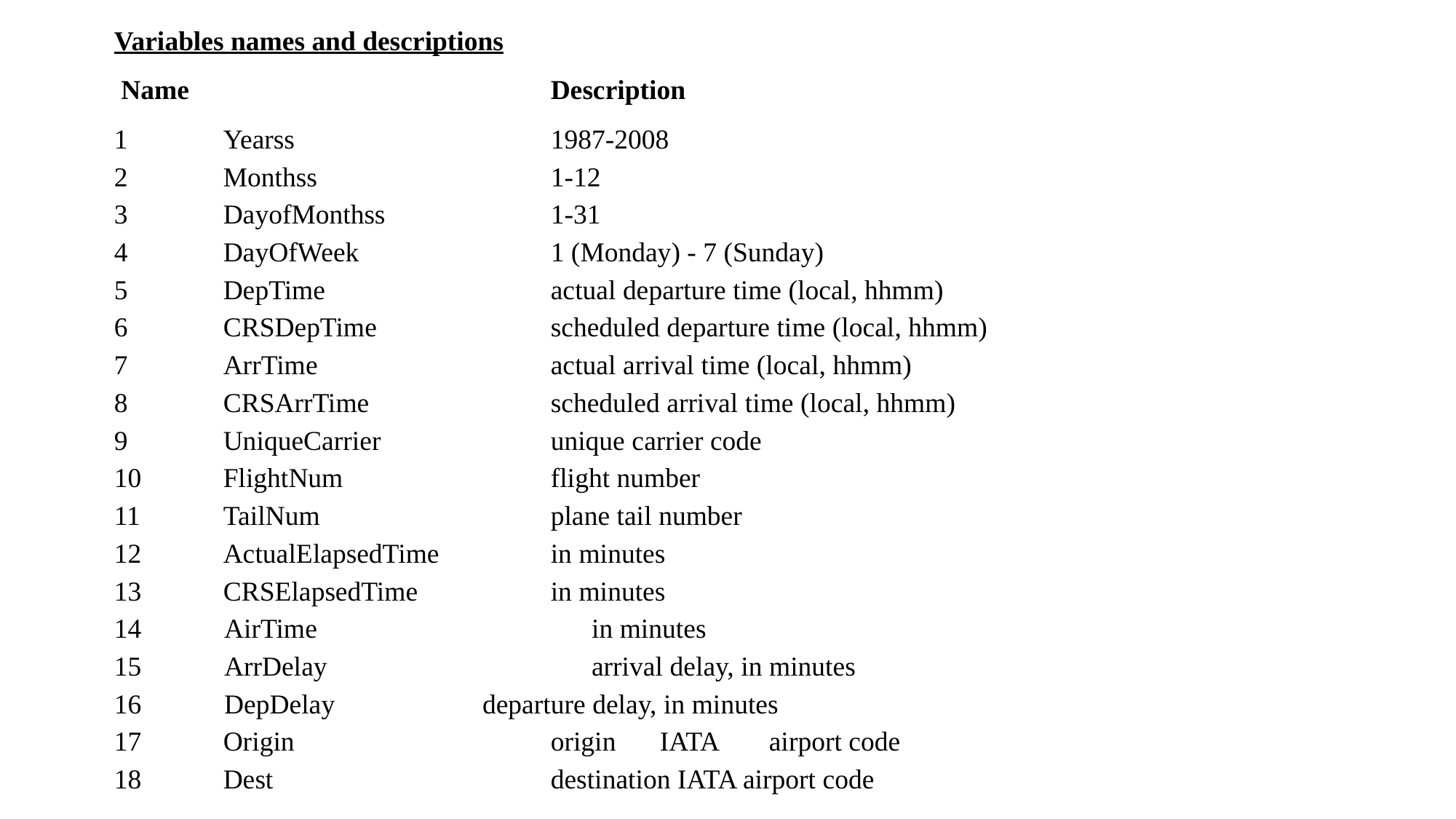

Variables names and descriptions
 Name				Description
1	Yearss			1987-2008
2	Monthss			1-12
3	DayofMonthss		1-31
4	DayOfWeek		1 (Monday) - 7 (Sunday)
5	DepTime			actual departure time (local, hhmm)
6	CRSDepTime		scheduled departure time (local, hhmm)
7	ArrTime			actual arrival time (local, hhmm)
8	CRSArrTime		scheduled arrival time (local, hhmm)
9	UniqueCarrier		unique carrier code
10	FlightNum		flight number
11	TailNum			plane tail number
12	ActualElapsedTime		in minutes
13	CRSElapsedTime		in minutes
          AirTime			in minutes
          ArrDelay			arrival delay, in minutes
          DepDelay		departure delay, in minutes
17	Origin			origin 	IATA 	airport code
18	Dest			destination IATA airport code